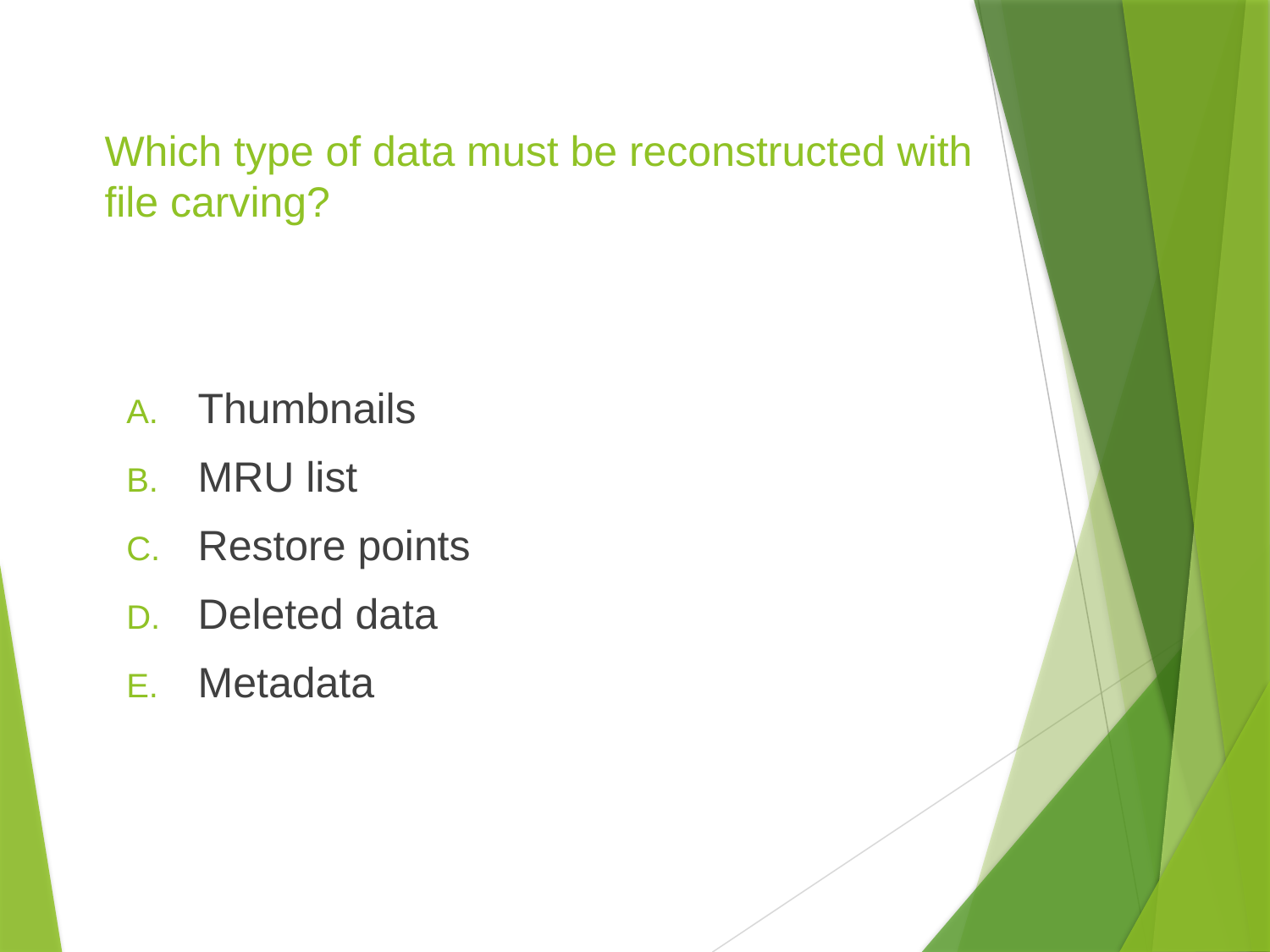

# Which type of data must be reconstructed with file carving?
Thumbnails
MRU list
Restore points
Deleted data
Metadata